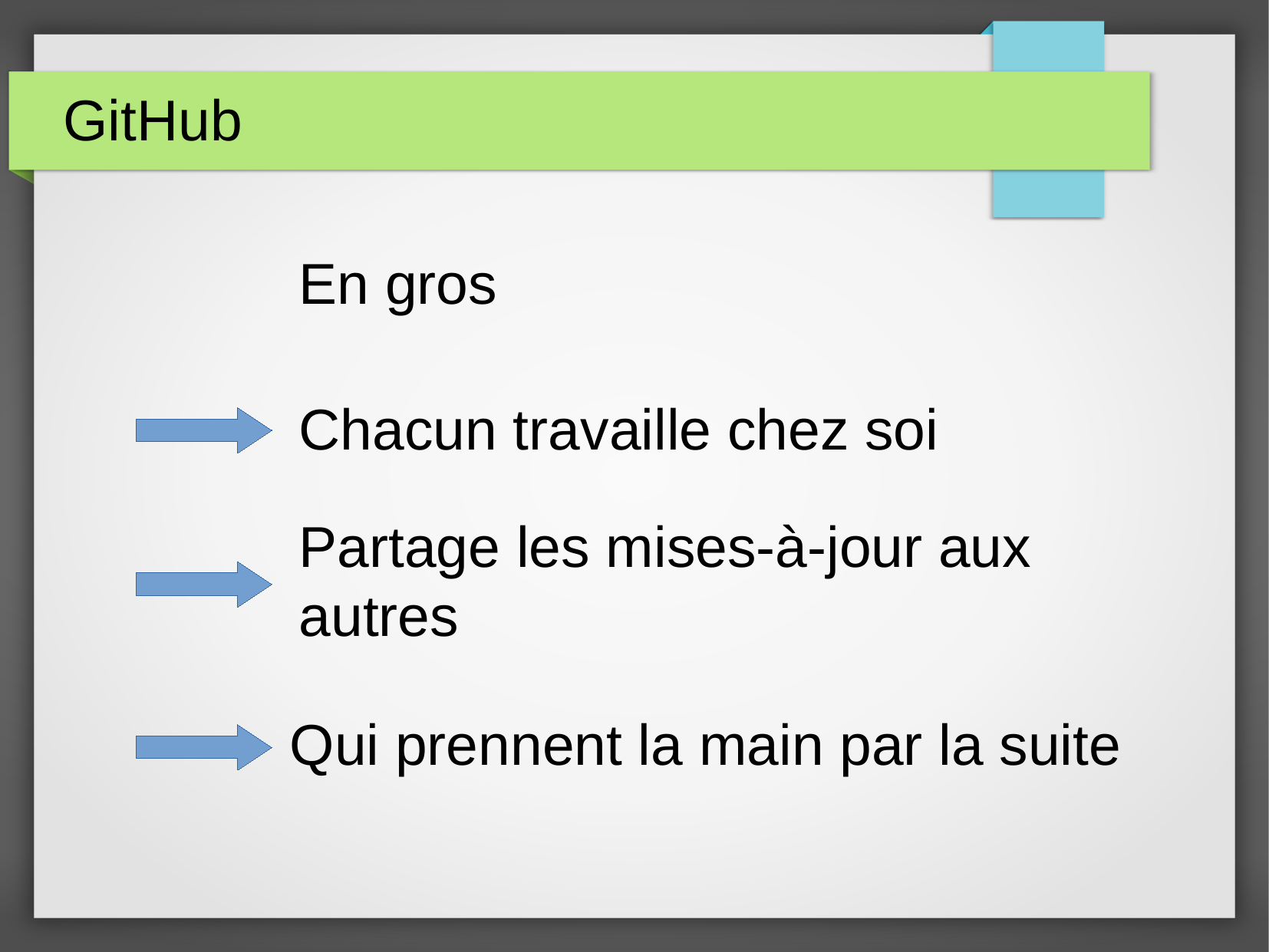

GitHub

En gros
Chacun travaille chez soi

Partage les mises-à-jour aux autres

Qui prennent la main par la suite